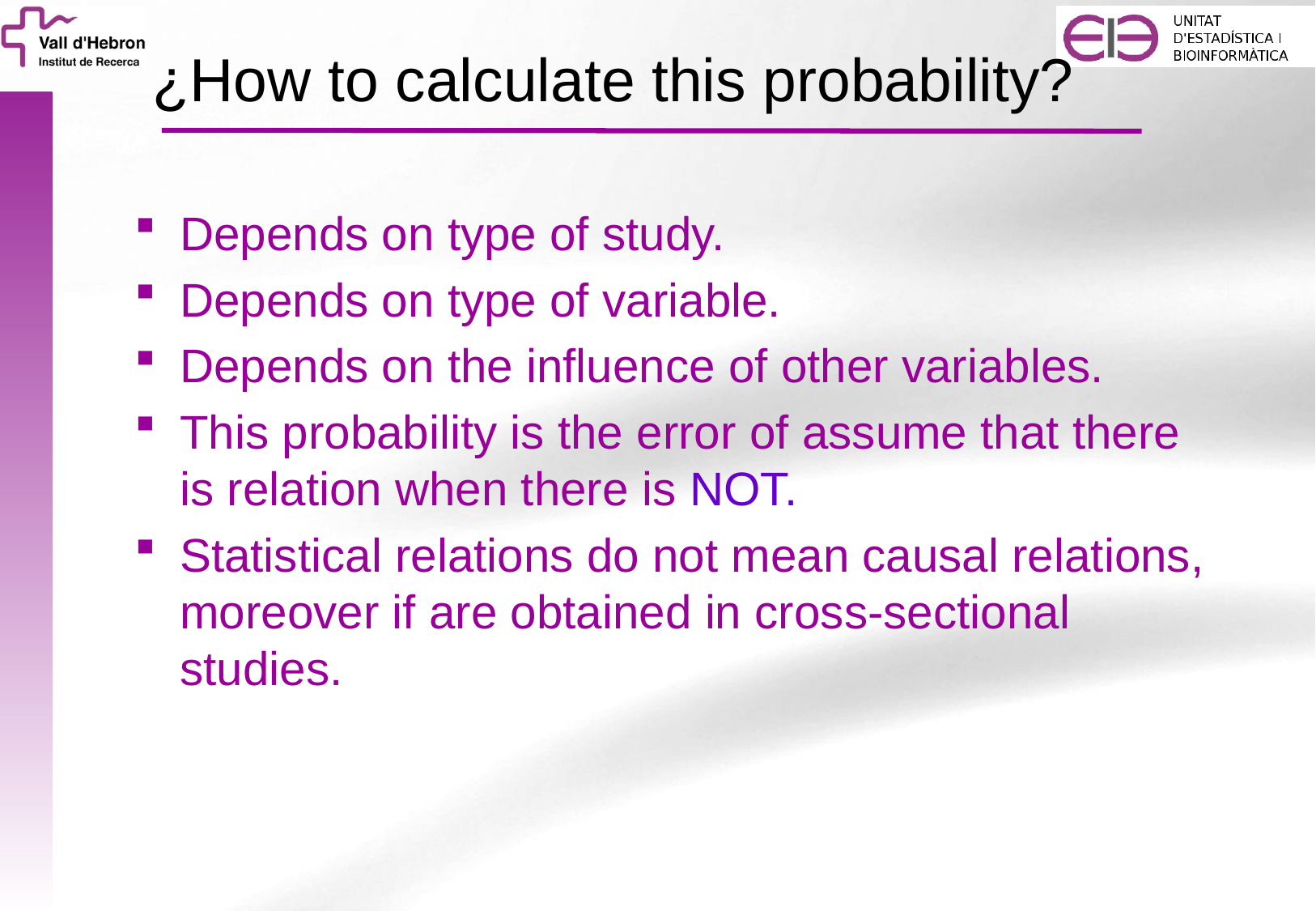

# ¿How to calculate this probability?
Depends on type of study.
Depends on type of variable.
Depends on the influence of other variables.
This probability is the error of assume that there is relation when there is NOT.
Statistical relations do not mean causal relations, moreover if are obtained in cross-sectional studies.